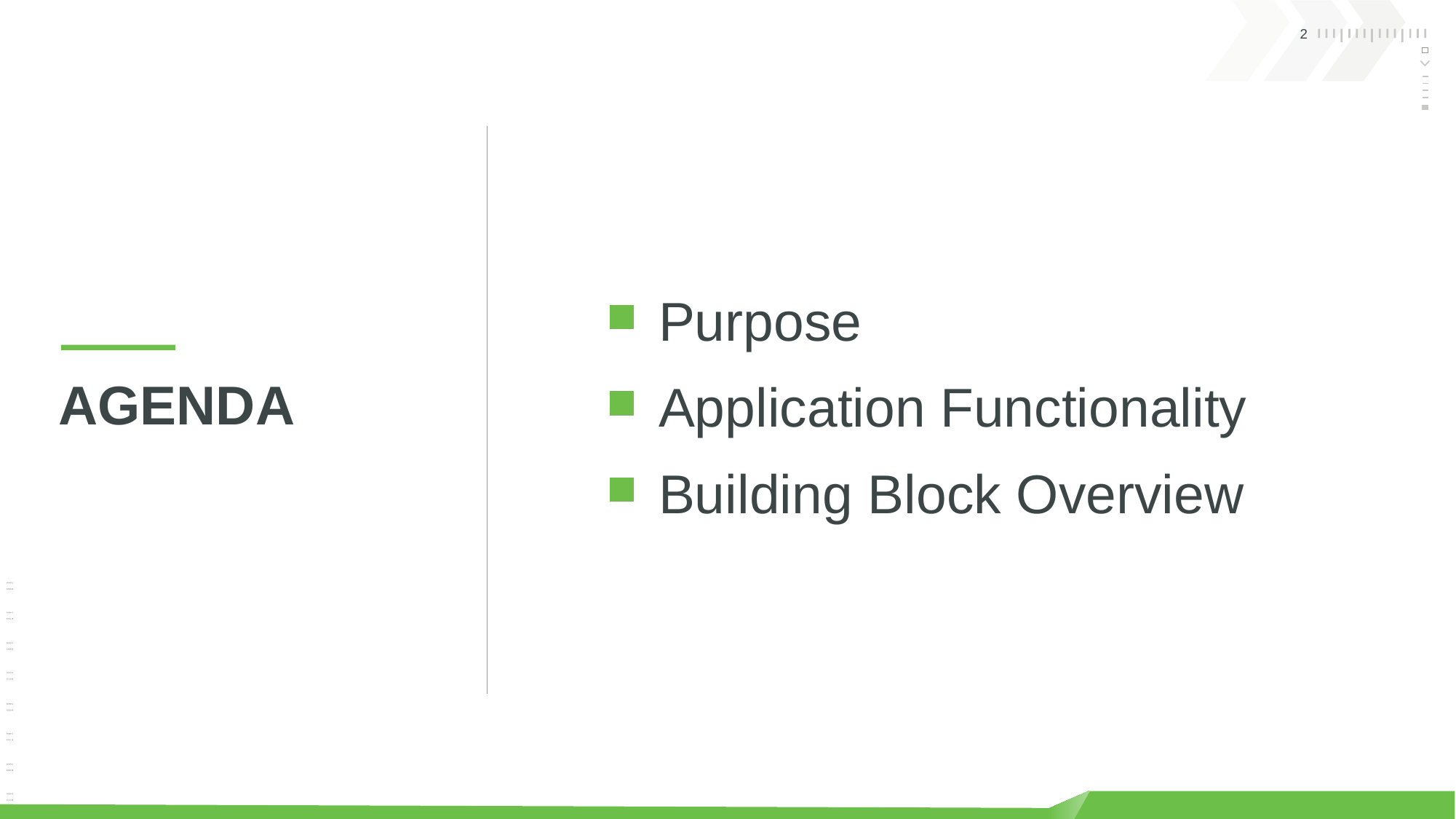

Purpose
Application Functionality
Building Block Overview
# Agenda